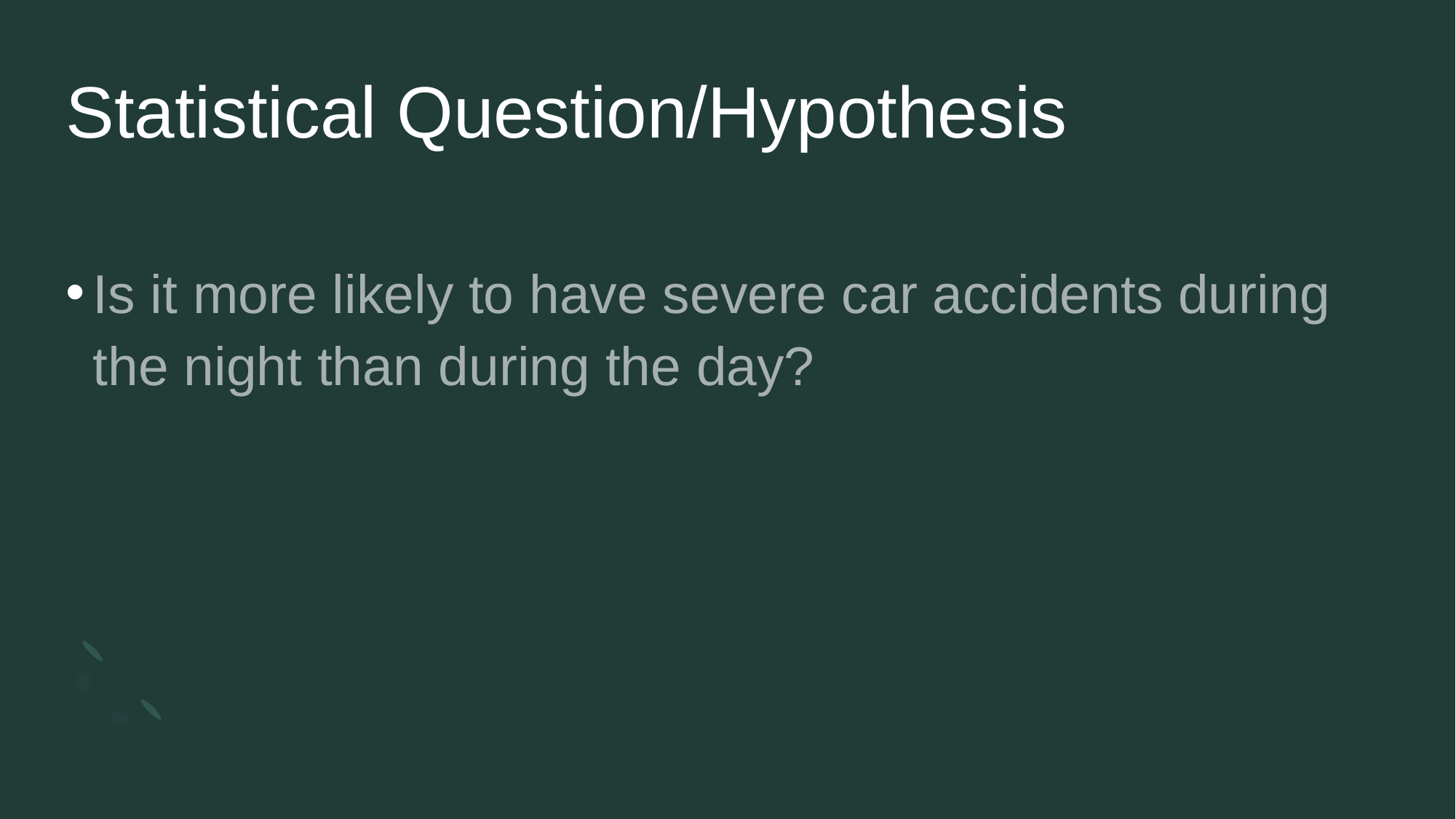

# Statistical Question/Hypothesis
Is it more likely to have severe car accidents during the night than during the day?